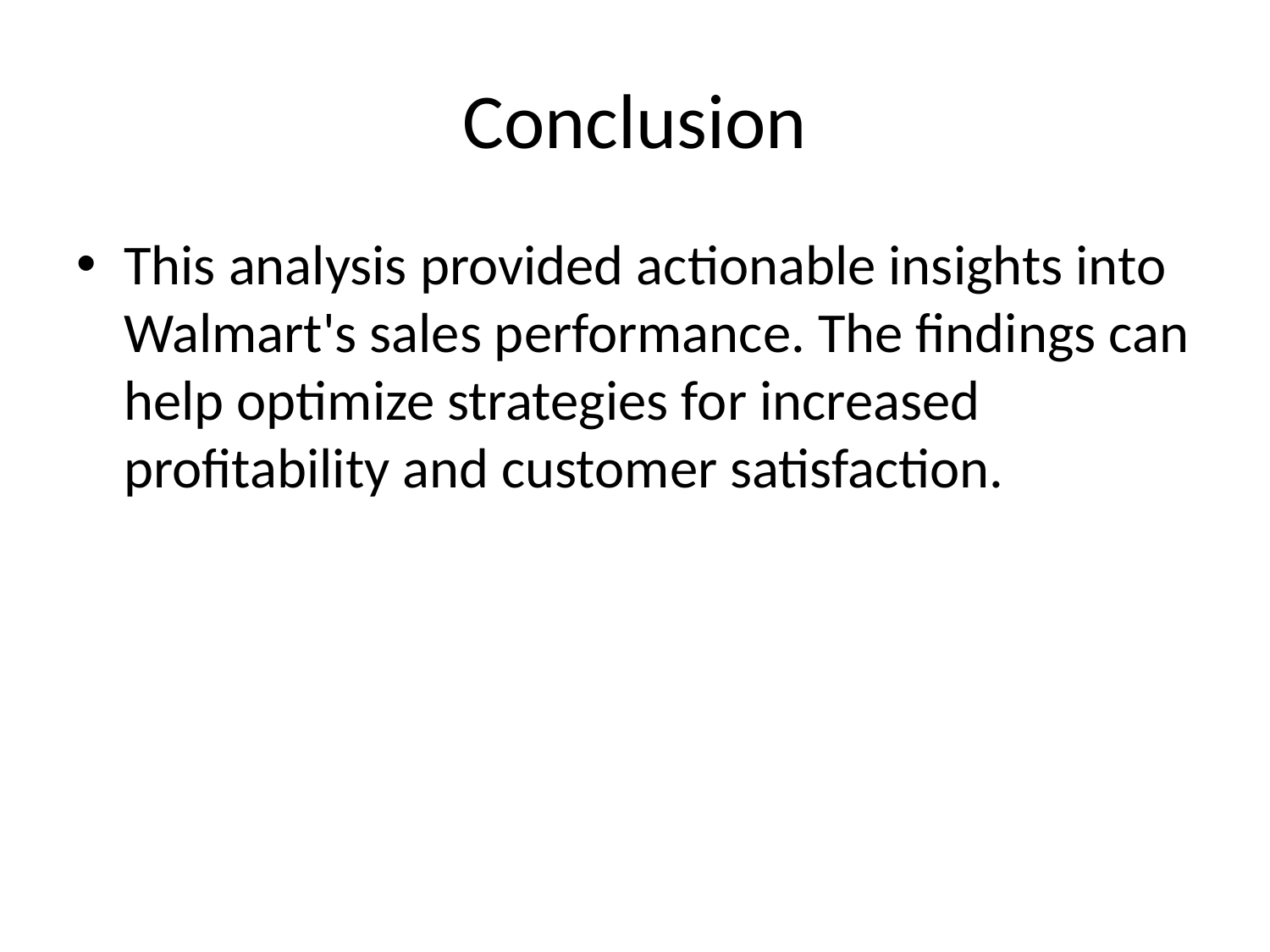

# Conclusion
This analysis provided actionable insights into Walmart's sales performance. The findings can help optimize strategies for increased profitability and customer satisfaction.